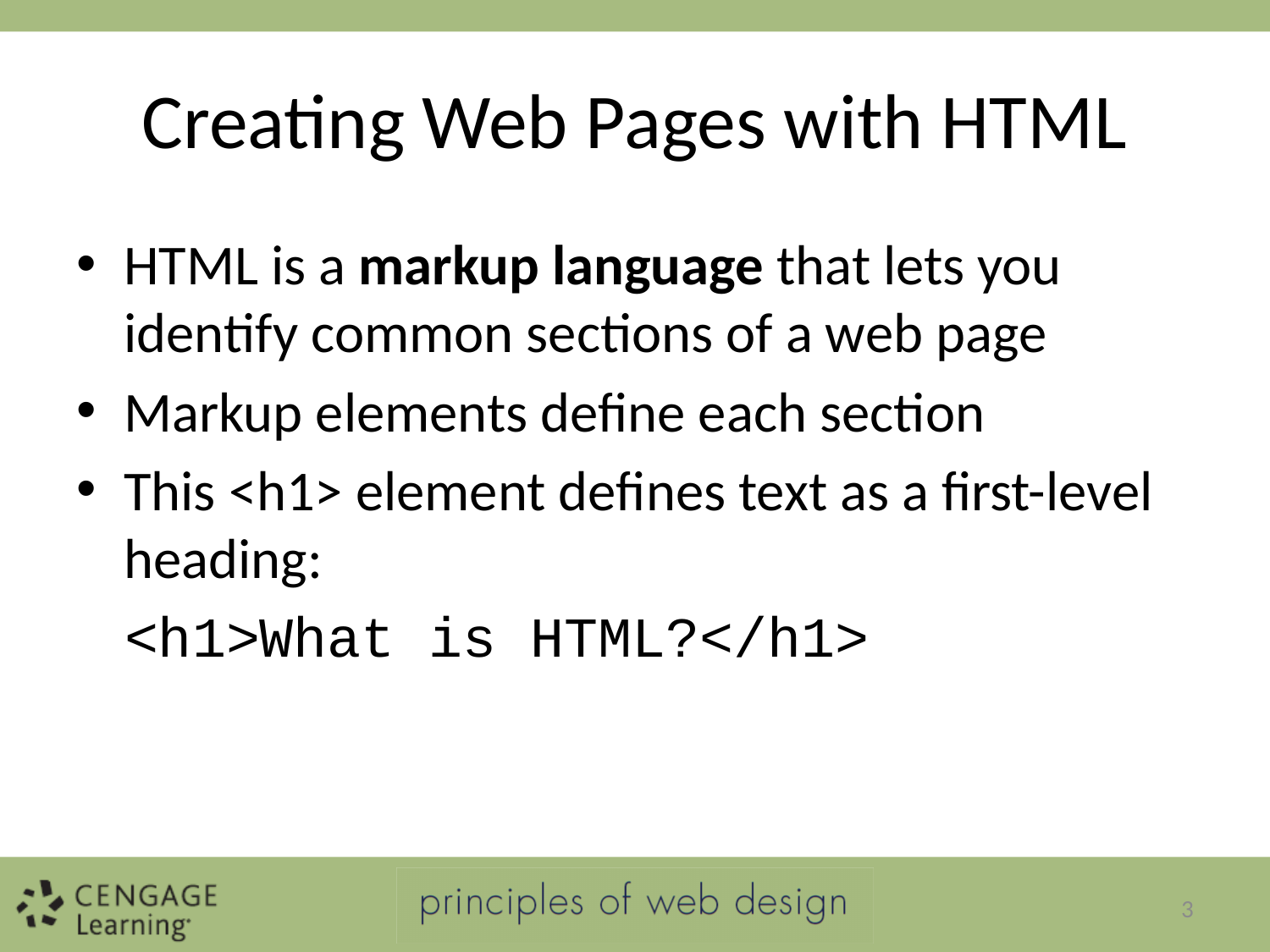

# Creating Web Pages with HTML
HTML is a markup language that lets you identify common sections of a web page
Markup elements define each section
This <h1> element defines text as a first-level heading:
<h1>What is HTML?</h1>

3